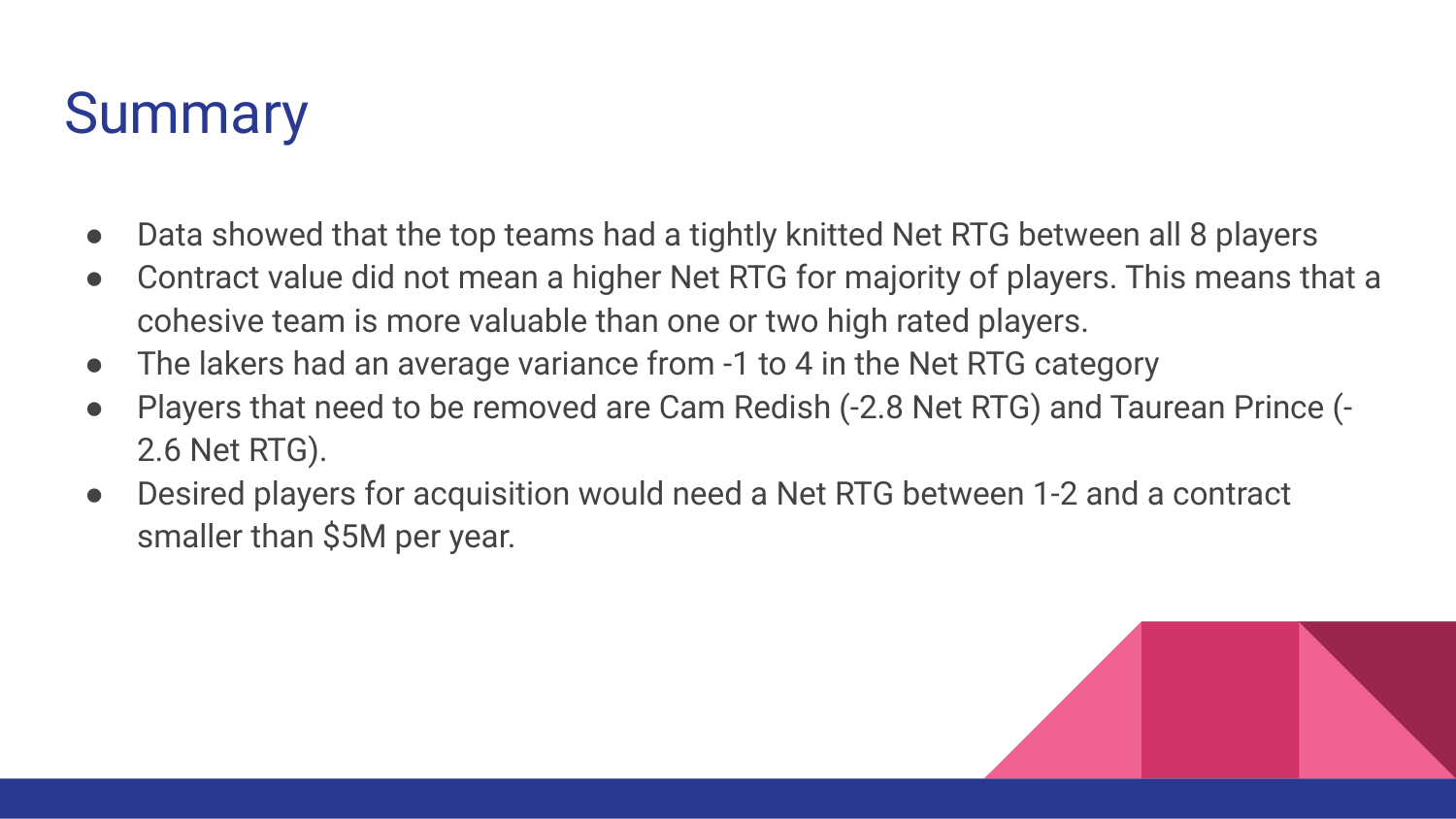

# Summary
Data showed that the top teams had a tightly knitted Net RTG between all 8 players
Contract value did not mean a higher Net RTG for majority of players. This means that a cohesive team is more valuable than one or two high rated players.
The lakers had an average variance from -1 to 4 in the Net RTG category
Players that need to be removed are Cam Redish (-2.8 Net RTG) and Taurean Prince (-2.6 Net RTG).
Desired players for acquisition would need a Net RTG between 1-2 and a contract smaller than $5M per year.